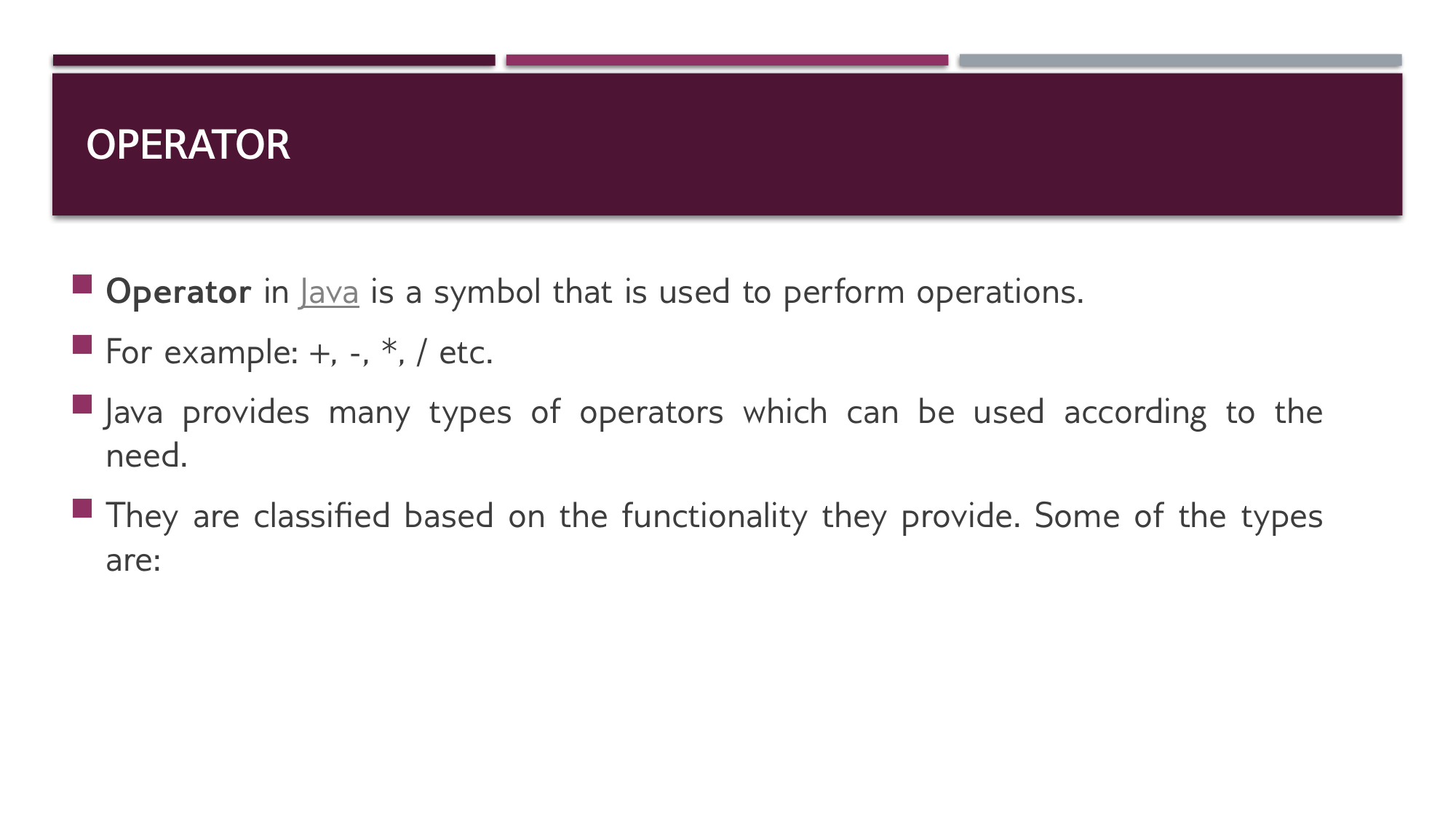

# Operator
Operator in Java is a symbol that is used to perform operations.
For example: +, -, *, / etc.
Java provides many types of operators which can be used according to the need.
They are classified based on the functionality they provide. Some of the types are: